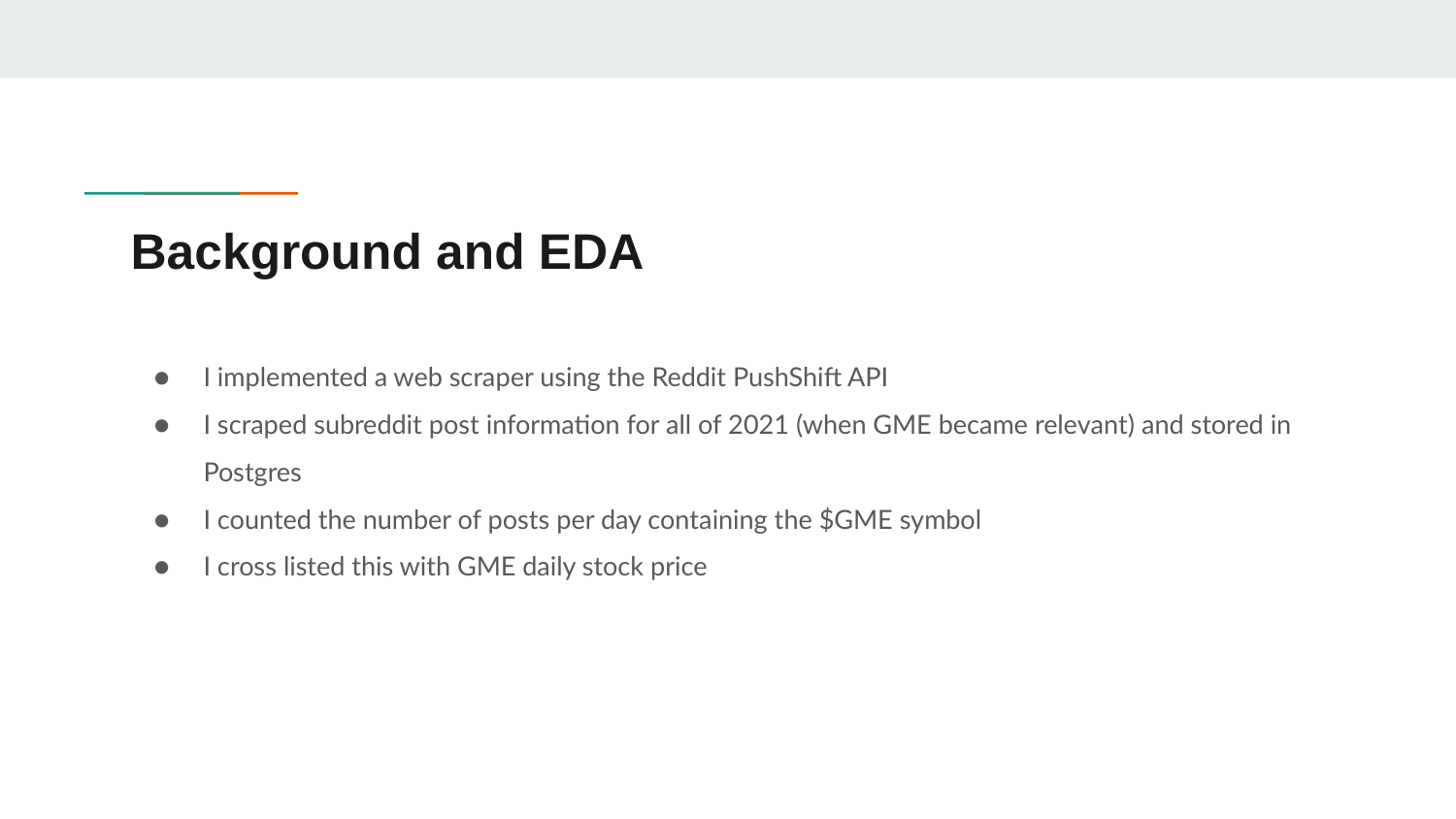

# Background and EDA
I implemented a web scraper using the Reddit PushShift API
I scraped subreddit post information for all of 2021 (when GME became relevant) and stored in Postgres
I counted the number of posts per day containing the $GME symbol
I cross listed this with GME daily stock price